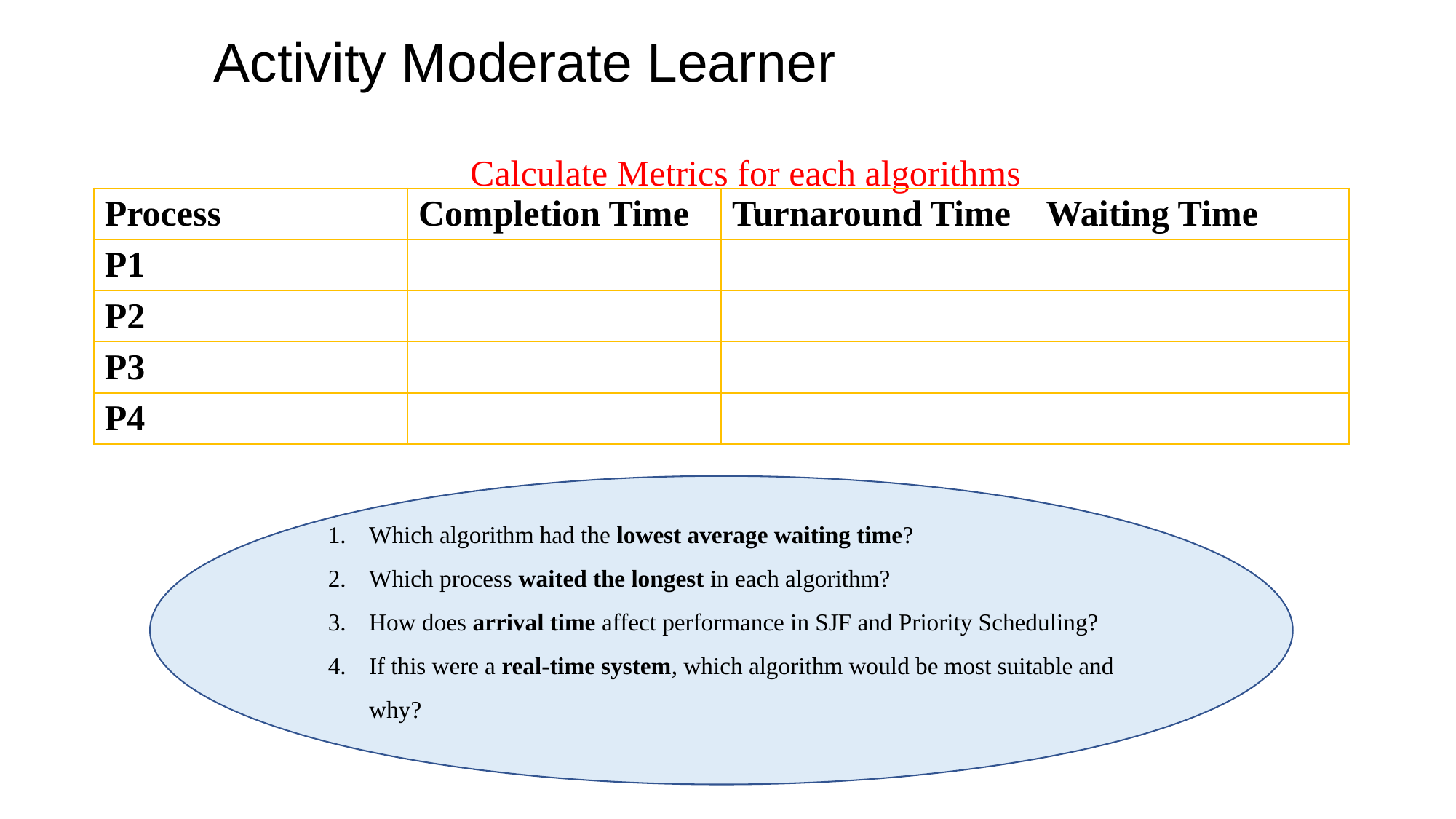

Activity Moderate Learner
Calculate Metrics for each algorithms

| Process | Completion Time | Turnaround Time | Waiting Time |
| --- | --- | --- | --- |
| P1 |  |  |  |
| P2 |  |  |  |
| P3 |  |  |  |
| P4 |  |  |  |
Which algorithm had the lowest average waiting time?
Which process waited the longest in each algorithm?
How does arrival time affect performance in SJF and Priority Scheduling?
If this were a real-time system, which algorithm would be most suitable and why?